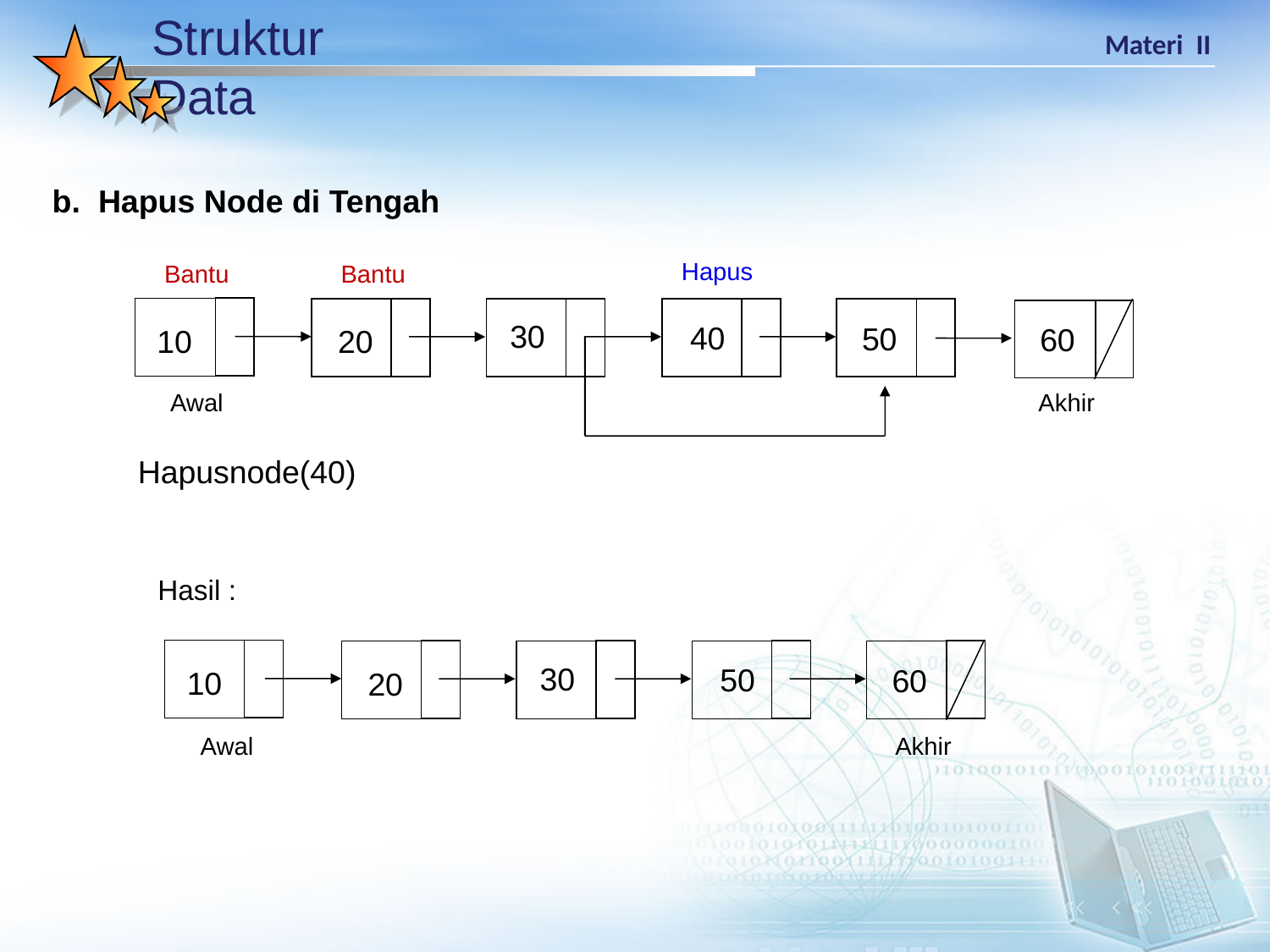

b.  Hapus Node di Tengah
Hapus
Bantu
Bantu

30
40
50
60
10
20

Awal
Akhir

Hapusnode(40)
Hasil :

30
50
60
10
20

Awal
Akhir